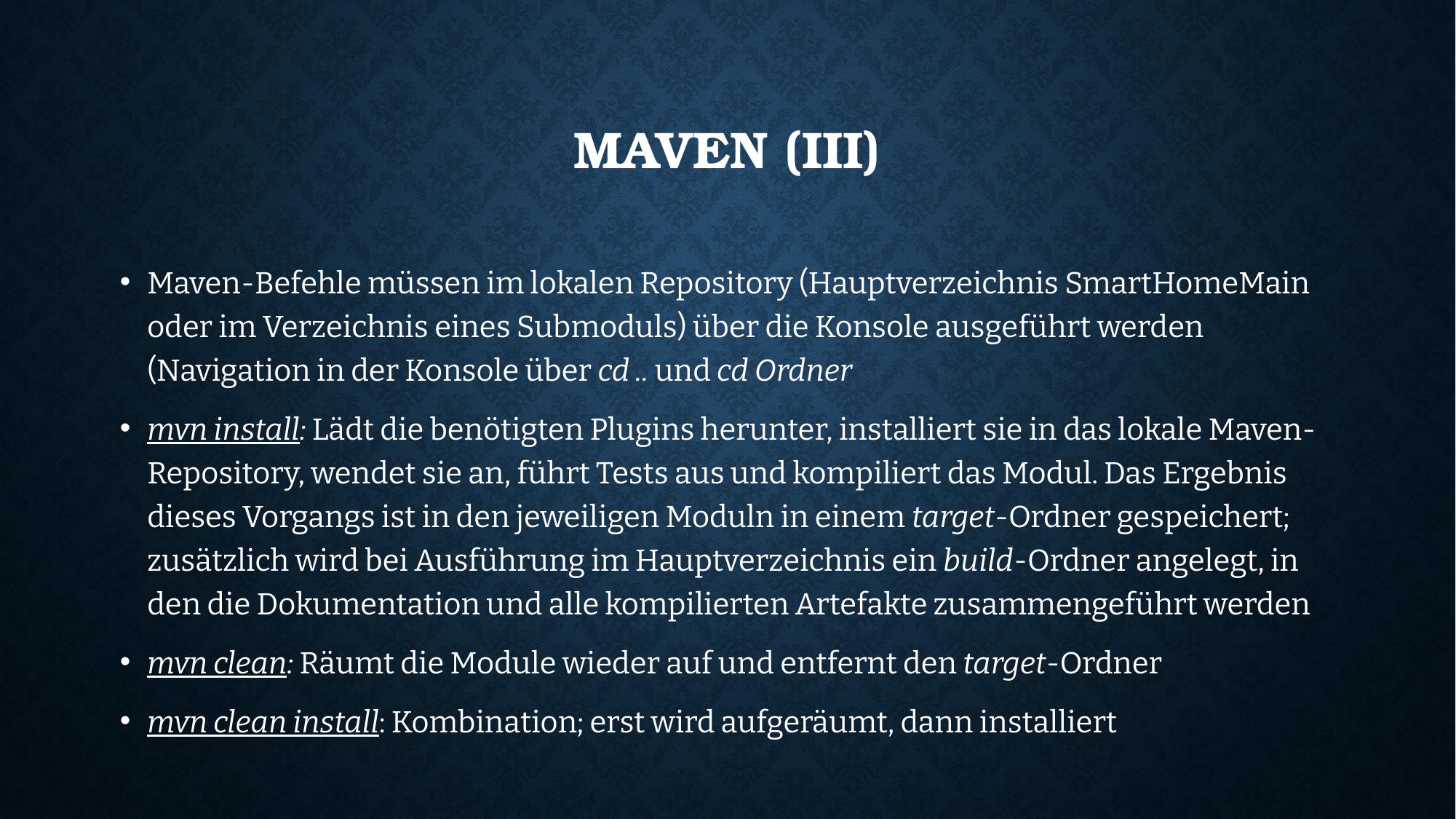

# Maven (III)
Maven-Befehle müssen im lokalen Repository (Hauptverzeichnis SmartHomeMain oder im Verzeichnis eines Submoduls) über die Konsole ausgeführt werden (Navigation in der Konsole über cd .. und cd Ordner
mvn install: Lädt die benötigten Plugins herunter, installiert sie in das lokale Maven-Repository, wendet sie an, führt Tests aus und kompiliert das Modul. Das Ergebnis dieses Vorgangs ist in den jeweiligen Moduln in einem target-Ordner gespeichert; zusätzlich wird bei Ausführung im Hauptverzeichnis ein build-Ordner angelegt, in den die Dokumentation und alle kompilierten Artefakte zusammengeführt werden
mvn clean: Räumt die Module wieder auf und entfernt den target-Ordner
mvn clean install: Kombination; erst wird aufgeräumt, dann installiert